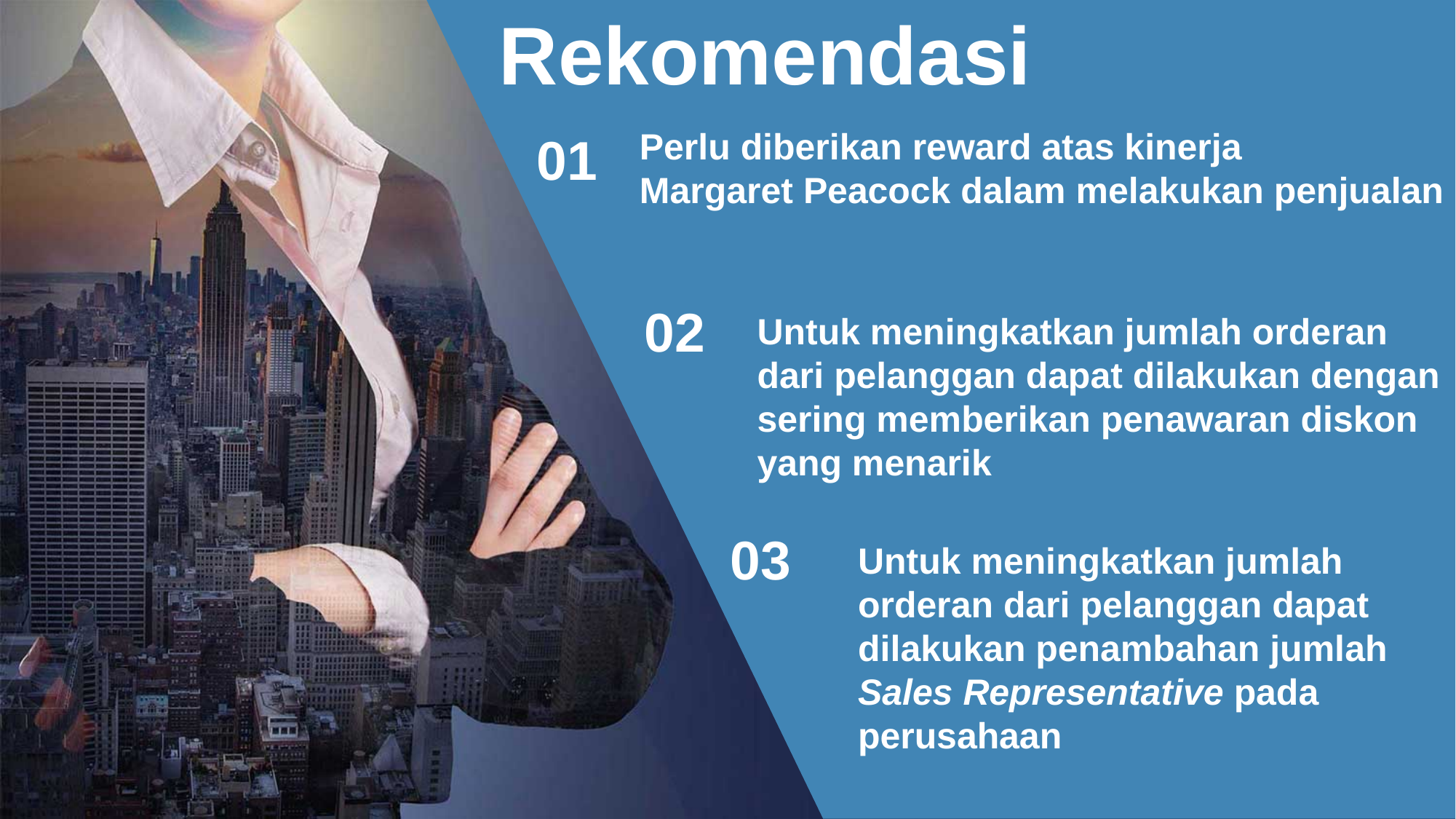

Rekomendasi
Perlu diberikan reward atas kinerja
Margaret Peacock dalam melakukan penjualan
01
02
Untuk meningkatkan jumlah orderan dari pelanggan dapat dilakukan dengan sering memberikan penawaran diskon yang menarik
03
Untuk meningkatkan jumlah orderan dari pelanggan dapat dilakukan penambahan jumlah Sales Representative pada perusahaan